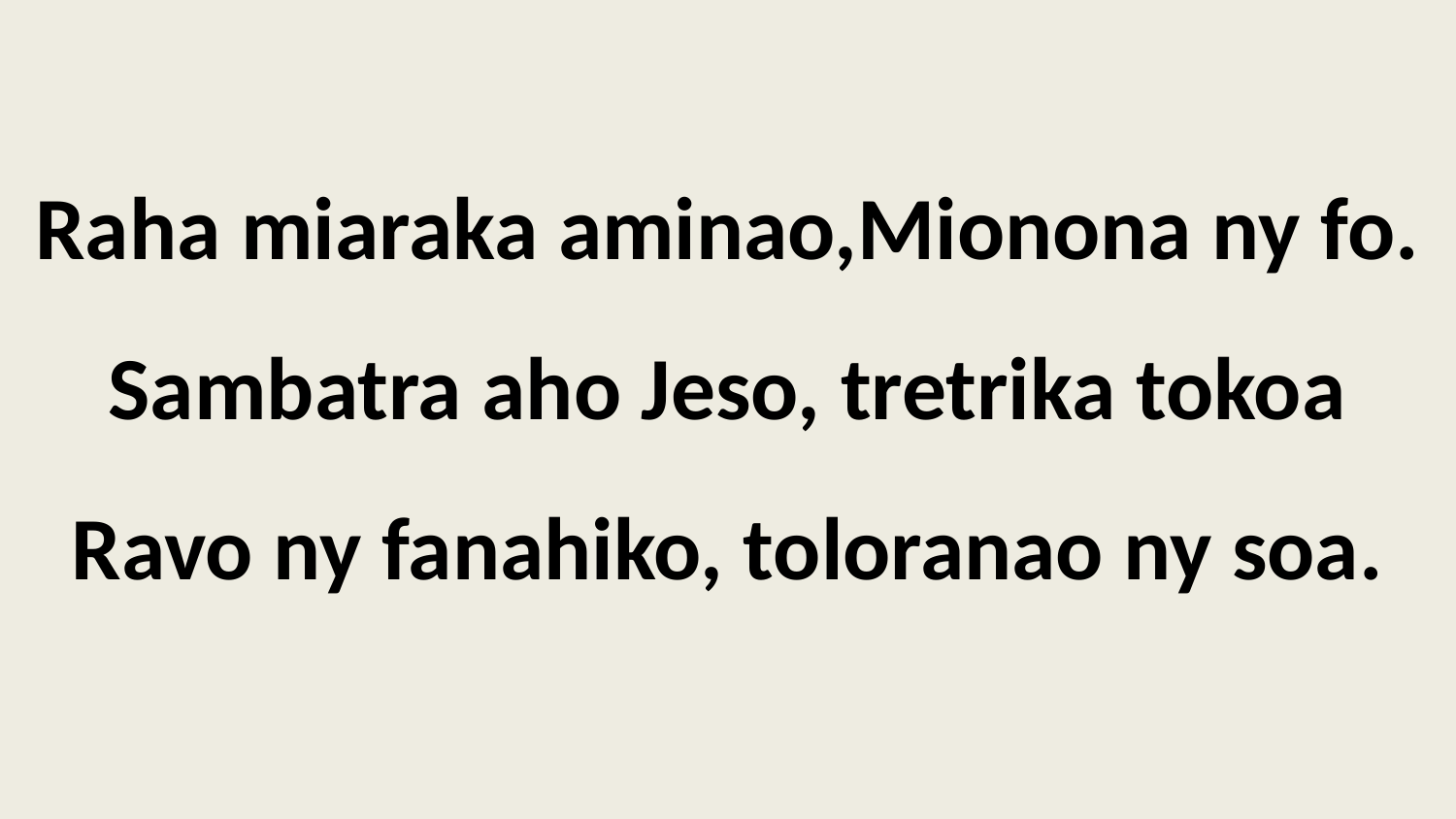

Raha miaraka aminao,Mionona ny fo.
Sambatra aho Jeso, tretrika tokoa
Ravo ny fanahiko, toloranao ny soa.